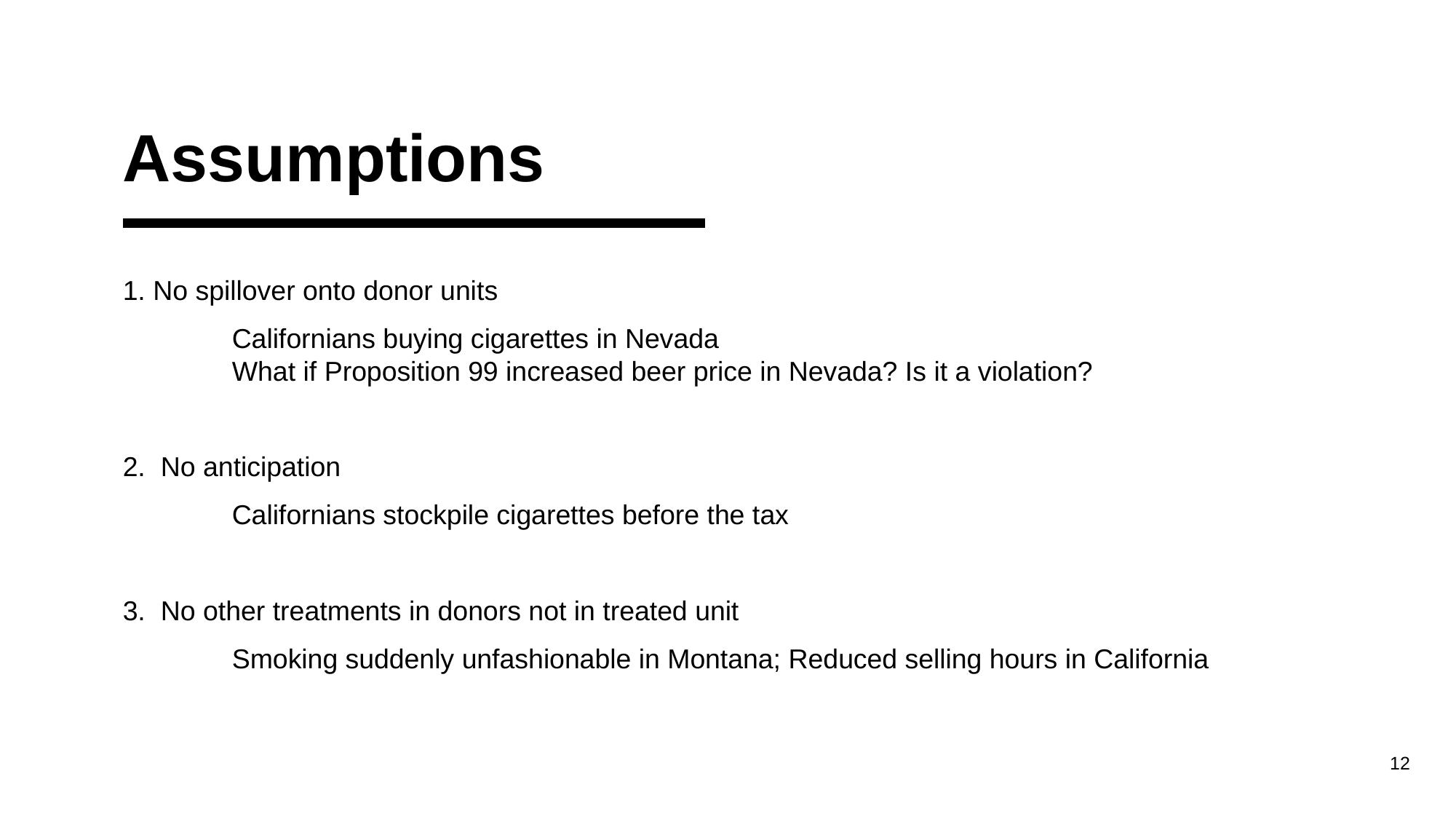

# Assumptions
1. No spillover onto donor units
	Californians buying cigarettes in Nevada
	What if Proposition 99 increased beer price in Nevada? Is it a violation?

2.  No anticipation
	Californians stockpile cigarettes before the tax

3.  No other treatments in donors not in treated unit
	Smoking suddenly unfashionable in Montana; Reduced selling hours in California

12